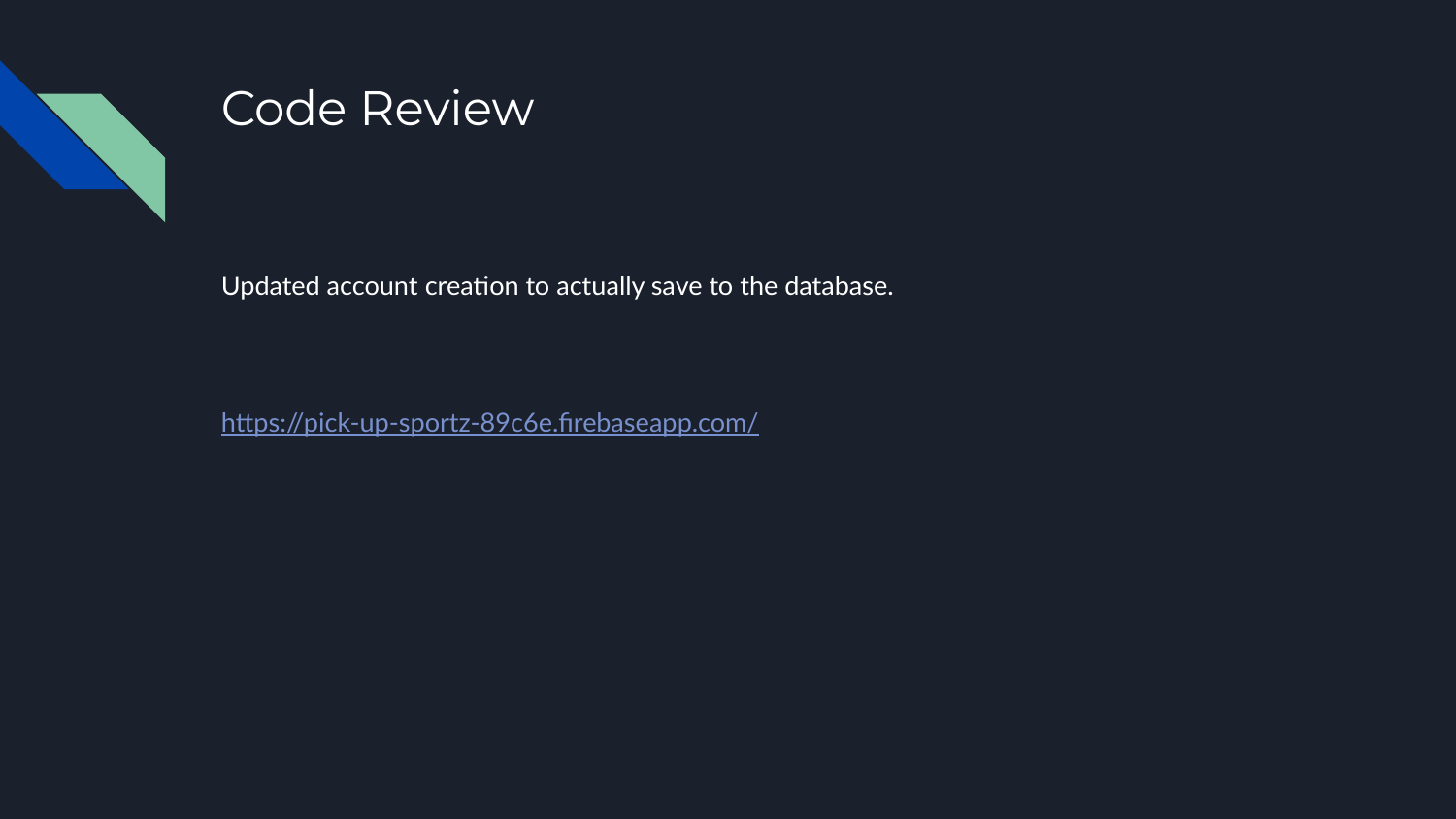

# Code Review
Updated account creation to actually save to the database.

https://pick-up-sportz-89c6e.firebaseapp.com/